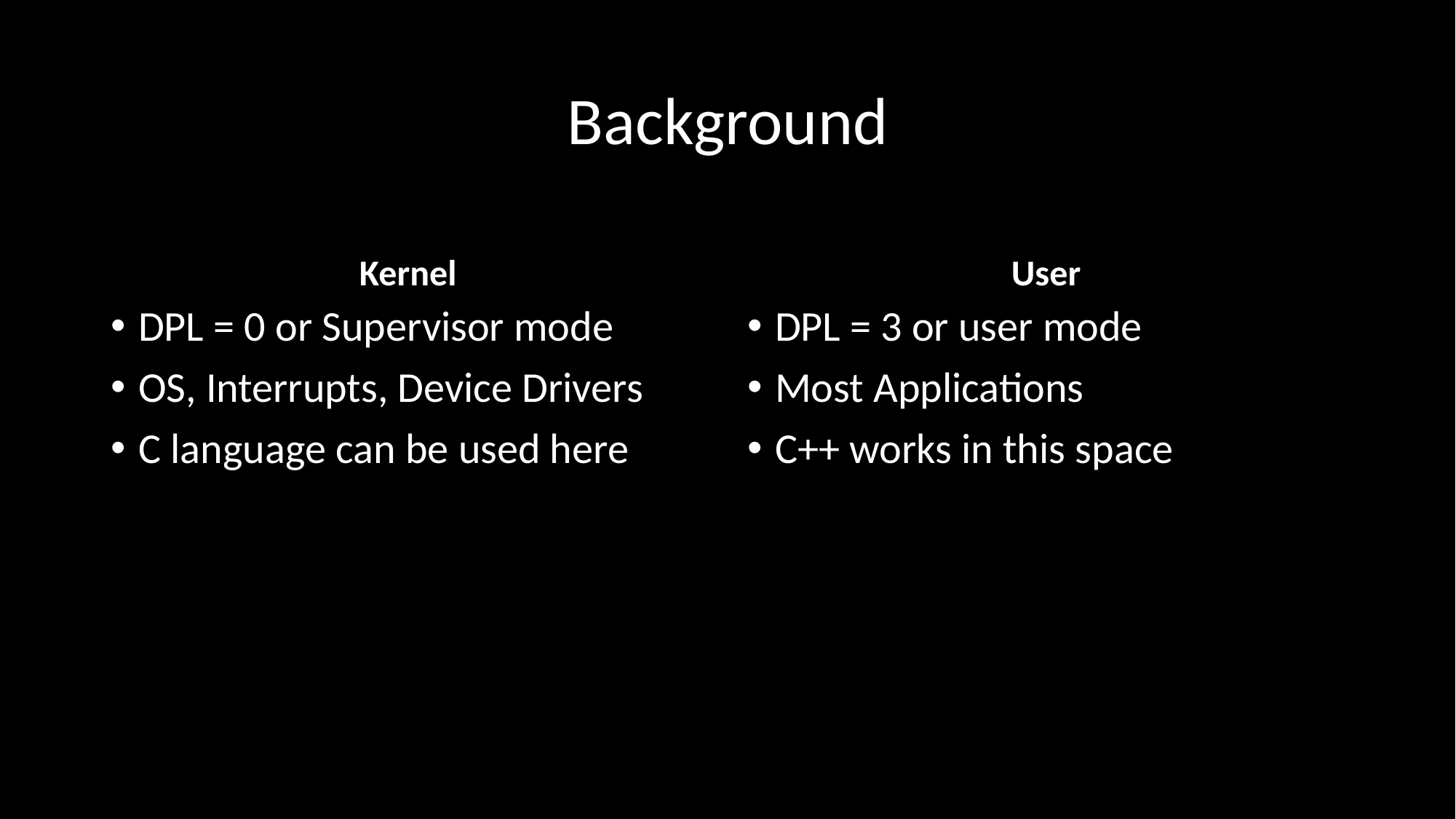

# Background
Kernel
User
DPL = 0 or Supervisor mode
OS, Interrupts, Device Drivers
C language can be used here
DPL = 3 or user mode
Most Applications
C++ works in this space